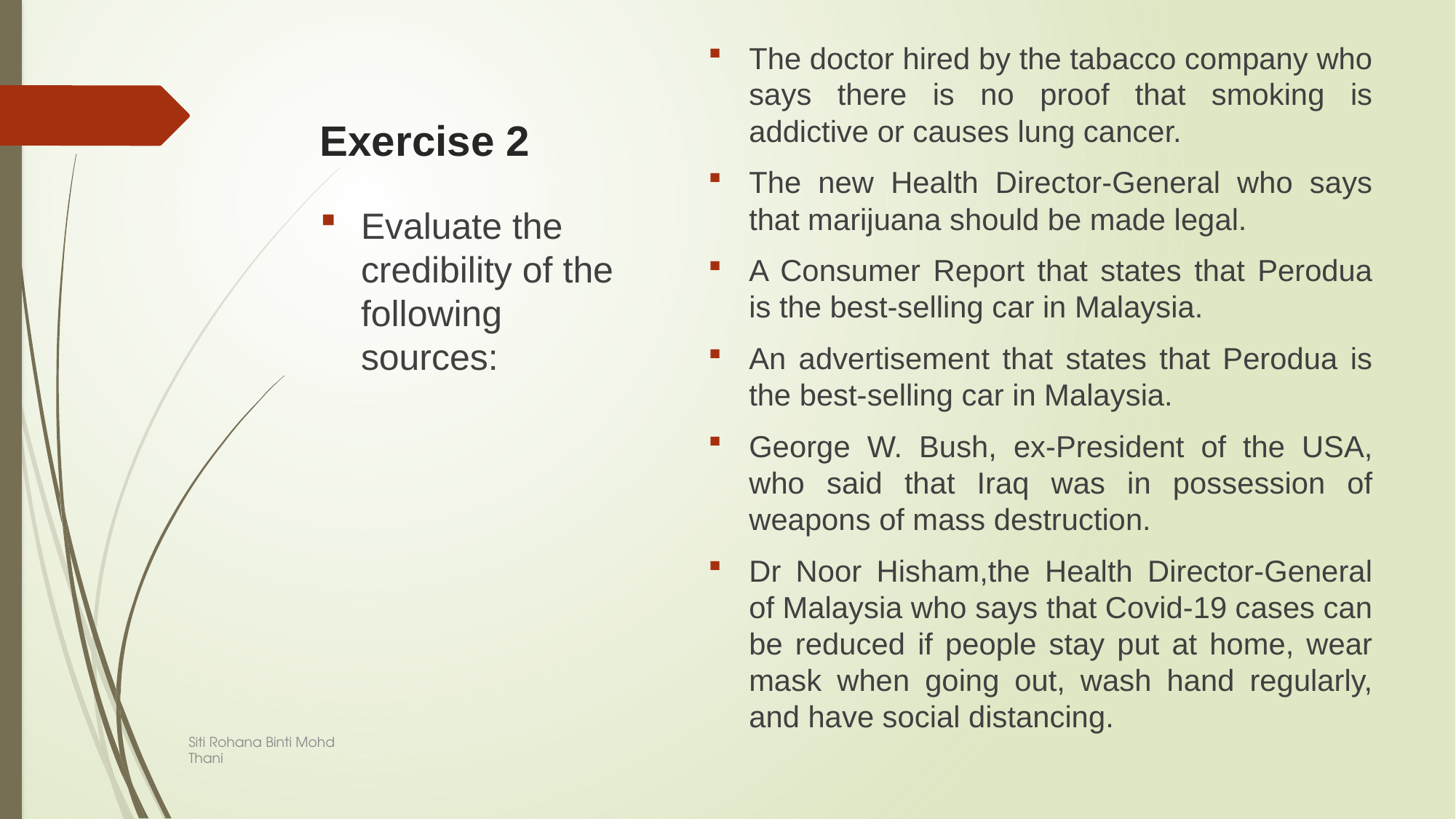

The doctor hired by the tabacco company who says there is no proof that smoking is addictive or causes lung cancer.
The new Health Director-General who says that marijuana should be made legal.
A Consumer Report that states that Perodua is the best-selling car in Malaysia.
An advertisement that states that Perodua is the best-selling car in Malaysia.
George W. Bush, ex-President of the USA, who said that Iraq was in possession of weapons of mass destruction.
Dr Noor Hisham,the Health Director-General of Malaysia who says that Covid-19 cases can be reduced if people stay put at home, wear mask when going out, wash hand regularly, and have social distancing.
# Exercise 2
Evaluate the credibility of the following sources:
Siti Rohana Binti Mohd Thani